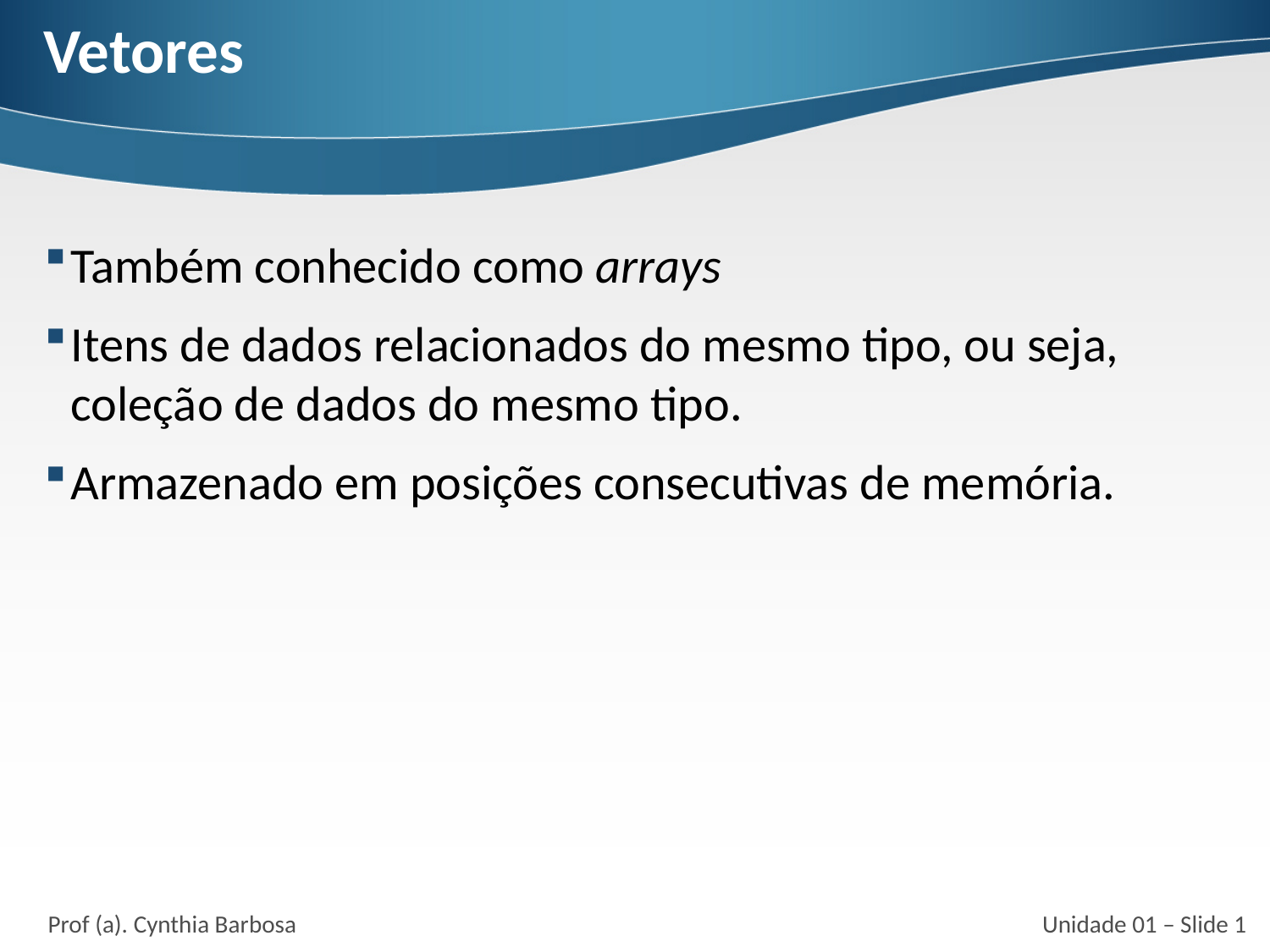

# Vetores
Também conhecido como arrays
Itens de dados relacionados do mesmo tipo, ou seja, coleção de dados do mesmo tipo.
Armazenado em posições consecutivas de memória.